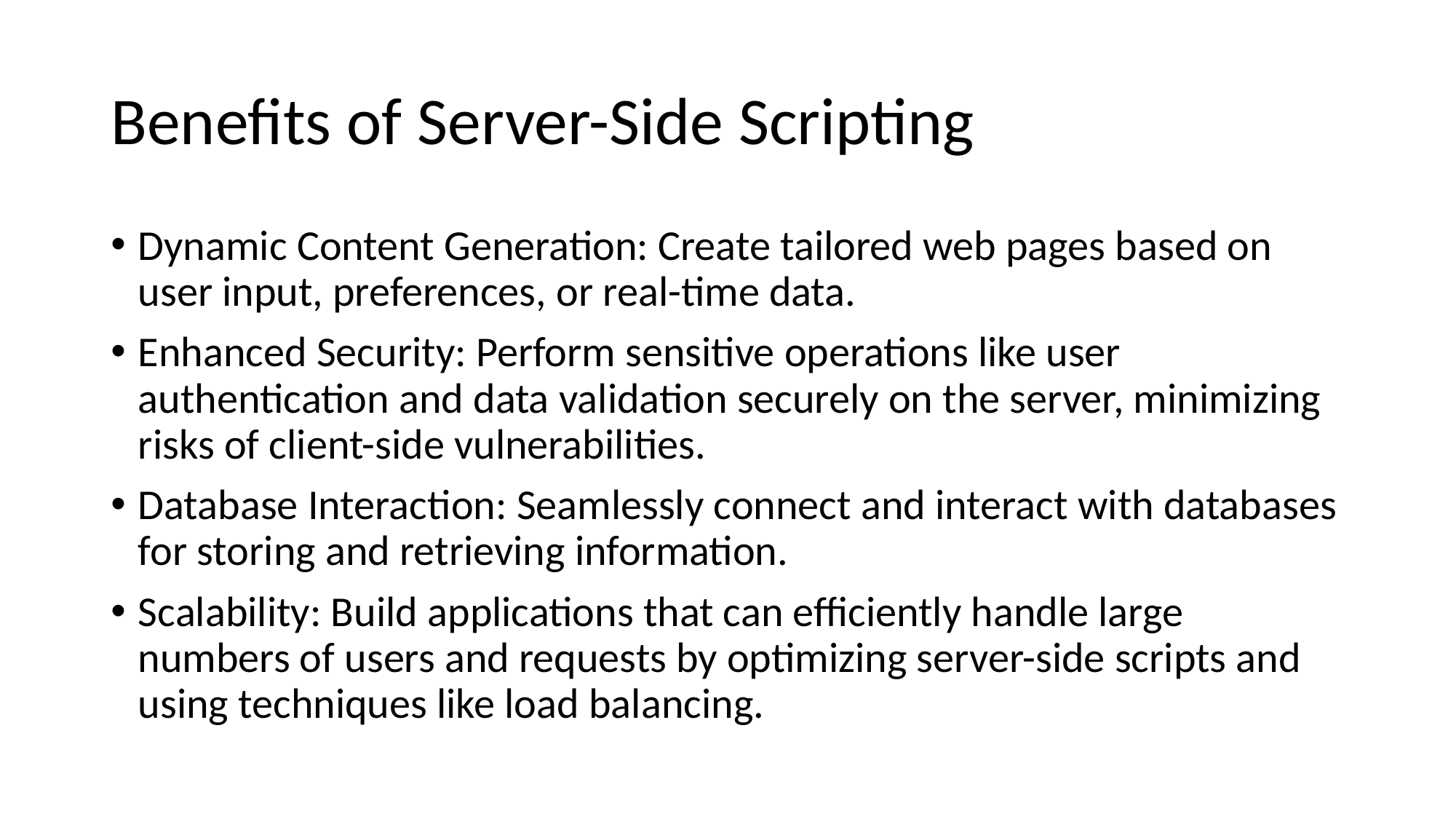

# Benefits of Server-Side Scripting
Dynamic Content Generation: Create tailored web pages based on user input, preferences, or real-time data.
Enhanced Security: Perform sensitive operations like user authentication and data validation securely on the server, minimizing risks of client-side vulnerabilities.
Database Interaction: Seamlessly connect and interact with databases for storing and retrieving information.
Scalability: Build applications that can efficiently handle large numbers of users and requests by optimizing server-side scripts and using techniques like load balancing.